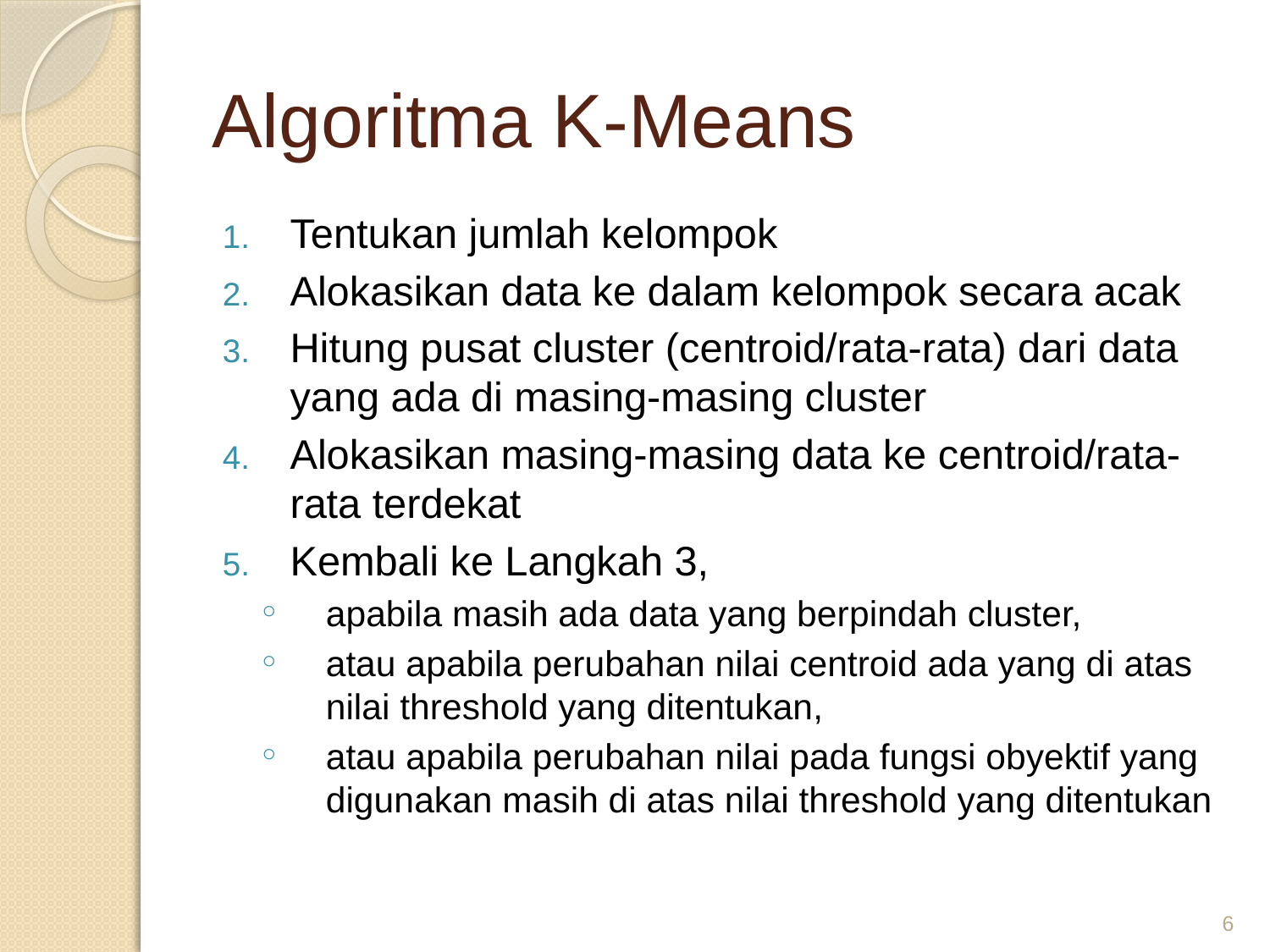

# Algoritma K-Means
Tentukan jumlah kelompok
Alokasikan data ke dalam kelompok secara acak
Hitung pusat cluster (centroid/rata-rata) dari data yang ada di masing-masing cluster
Alokasikan masing-masing data ke centroid/rata-rata terdekat
Kembali ke Langkah 3,
apabila masih ada data yang berpindah cluster,
atau apabila perubahan nilai centroid ada yang di atas nilai threshold yang ditentukan,
atau apabila perubahan nilai pada fungsi obyektif yang digunakan masih di atas nilai threshold yang ditentukan

6